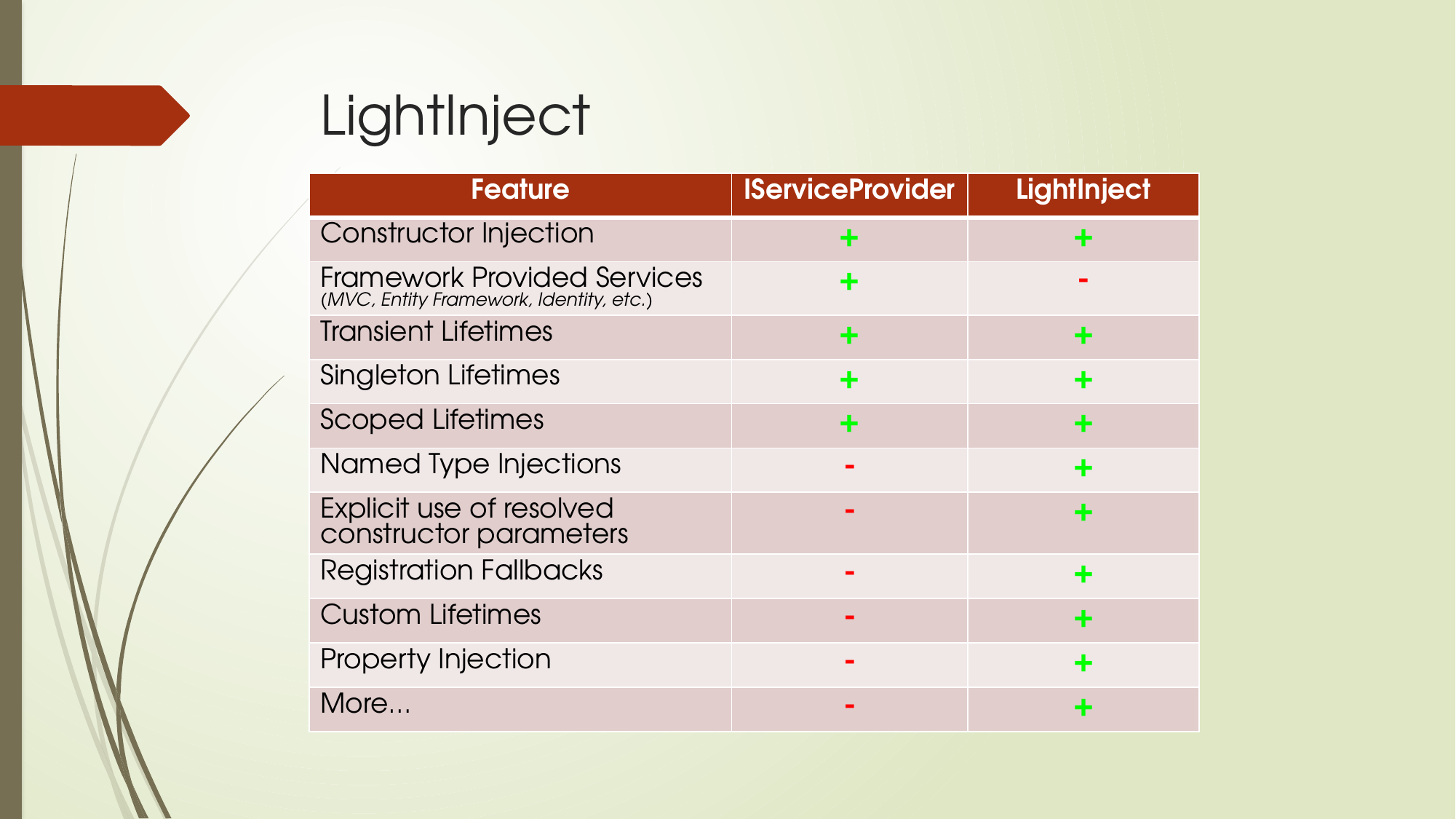

# LightInject
| Feature | IServiceProvider | LightInject |
| --- | --- | --- |
| Constructor Injection | + | + |
| Framework Provided Services (MVC, Entity Framework, Identity, etc.) | + | - |
| Transient Lifetimes | + | + |
| Singleton Lifetimes | + | + |
| Scoped Lifetimes | + | + |
| Named Type Injections | - | + |
| Explicit use of resolved constructor parameters | - | + |
| Registration Fallbacks | - | + |
| Custom Lifetimes | - | + |
| Property Injection | - | + |
| More… | - | + |